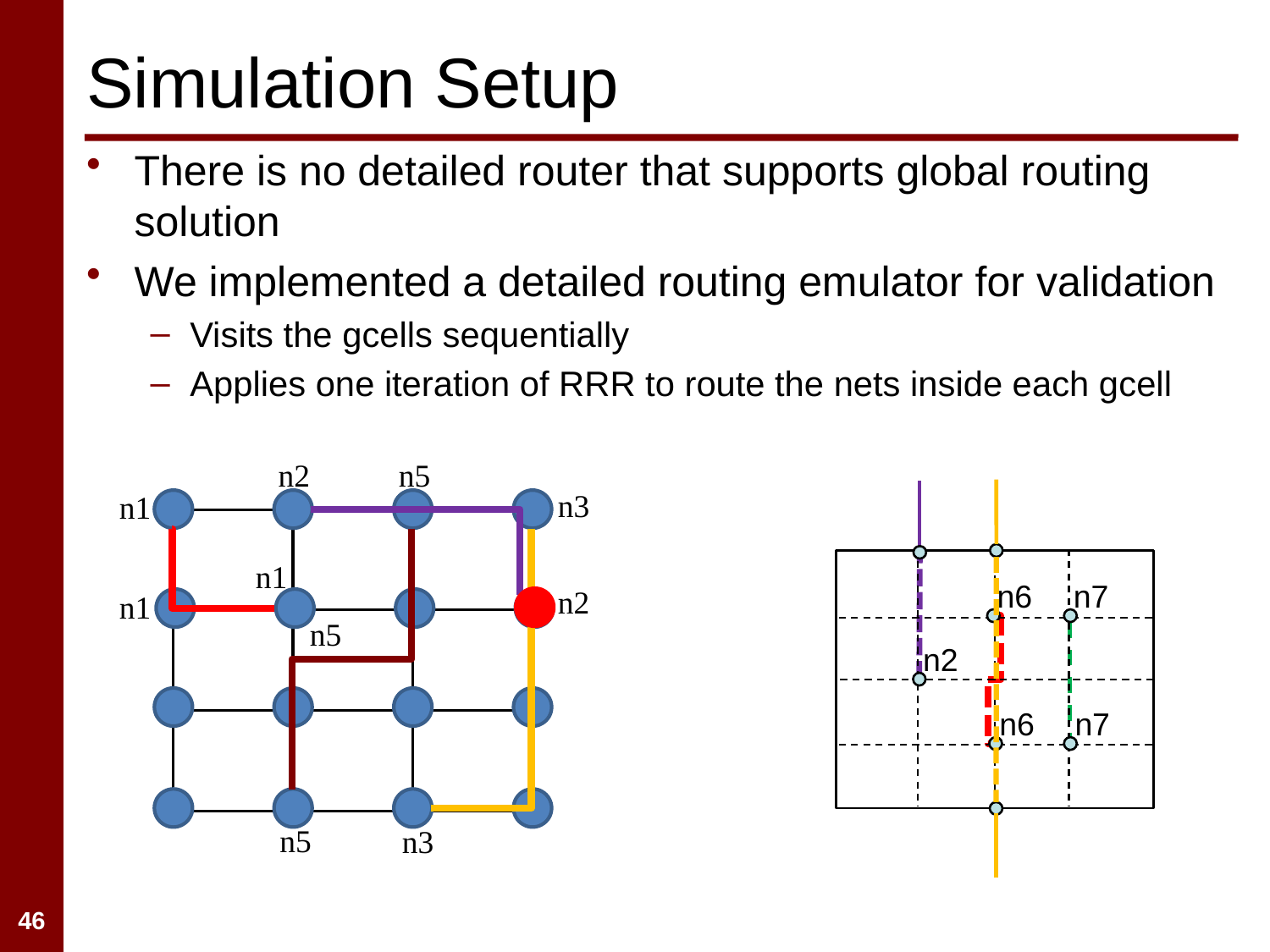

# Simulation Setup
There is no detailed router that supports global routing solution
We implemented a detailed routing emulator for validation
Visits the gcells sequentially
Applies one iteration of RRR to route the nets inside each gcell
n2
n3
n1

n1
n2
n1

n5

n5
n3
n5

n6
n7

n2

n6
n7